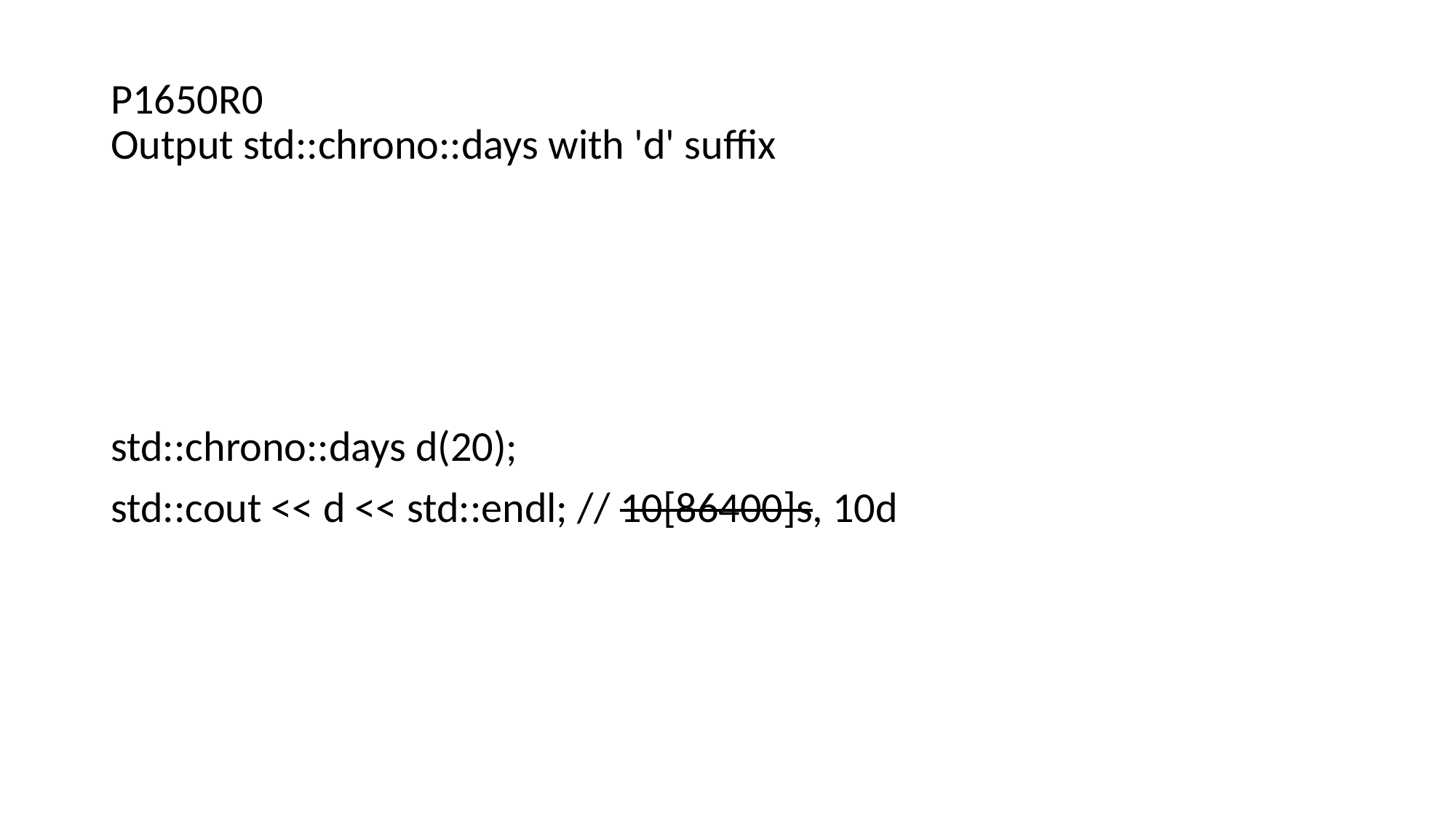

# P1650R0 Output std::chrono::days with 'd' suffix
std::chrono::days d(20);
std::cout << d << std::endl; // 10[86400]s, 10d